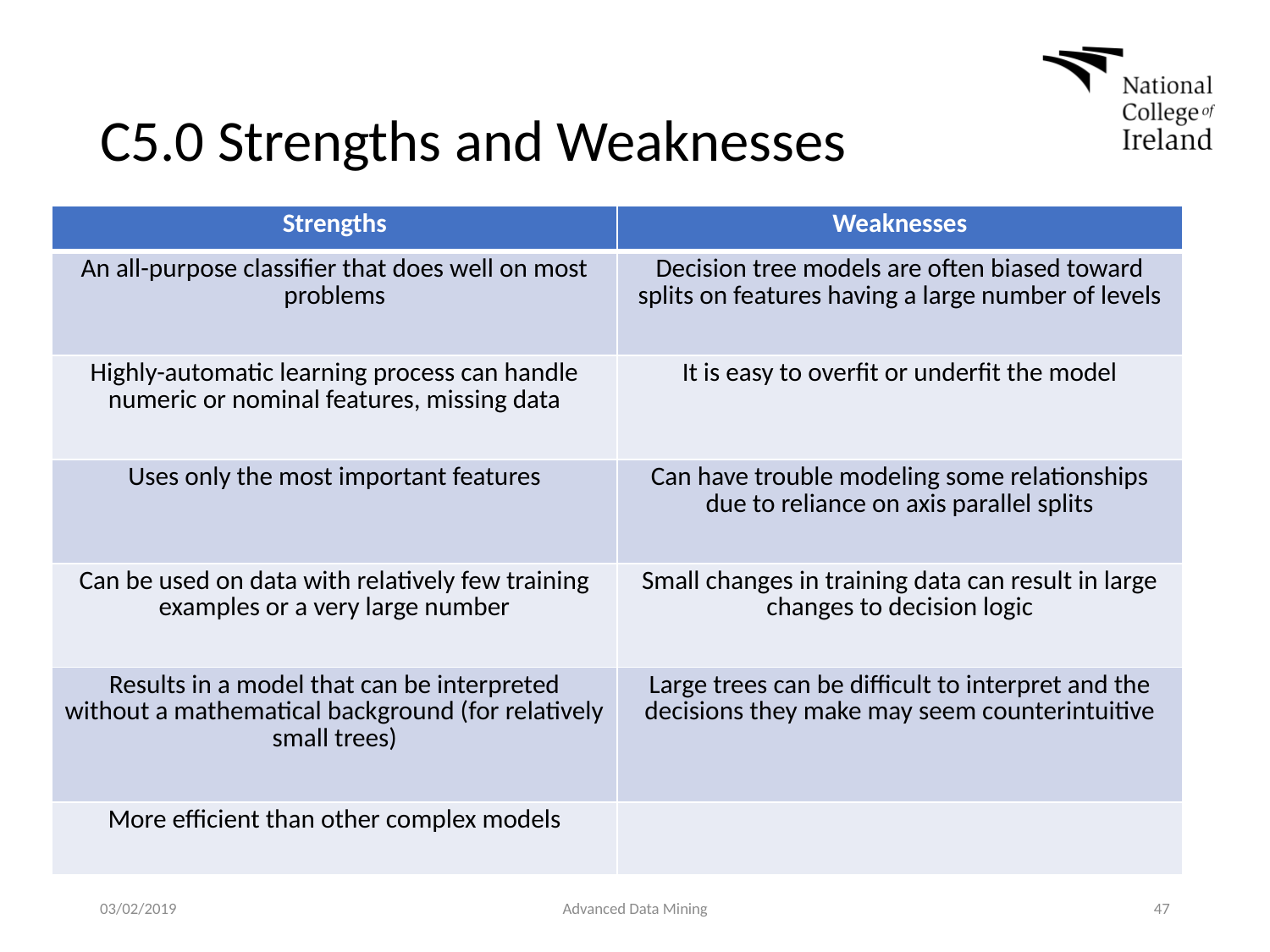

# C5.0 Strengths and Weaknesses

| Strengths | Weaknesses |
| --- | --- |
| An all-purpose classifier that does well on most problems | Decision tree models are often biased toward splits on features having a large number of levels |
| Highly-automatic learning process can handle numeric or nominal features, missing data | It is easy to overfit or underfit the model |
| Uses only the most important features | Can have trouble modeling some relationships due to reliance on axis parallel splits |
| Can be used on data with relatively few training examples or a very large number | Small changes in training data can result in large changes to decision logic |
| Results in a model that can be interpreted without a mathematical background (for relatively small trees) | Large trees can be difficult to interpret and the decisions they make may seem counterintuitive |
| More efficient than other complex models |  |

03/02/2019
Advanced Data Mining
47